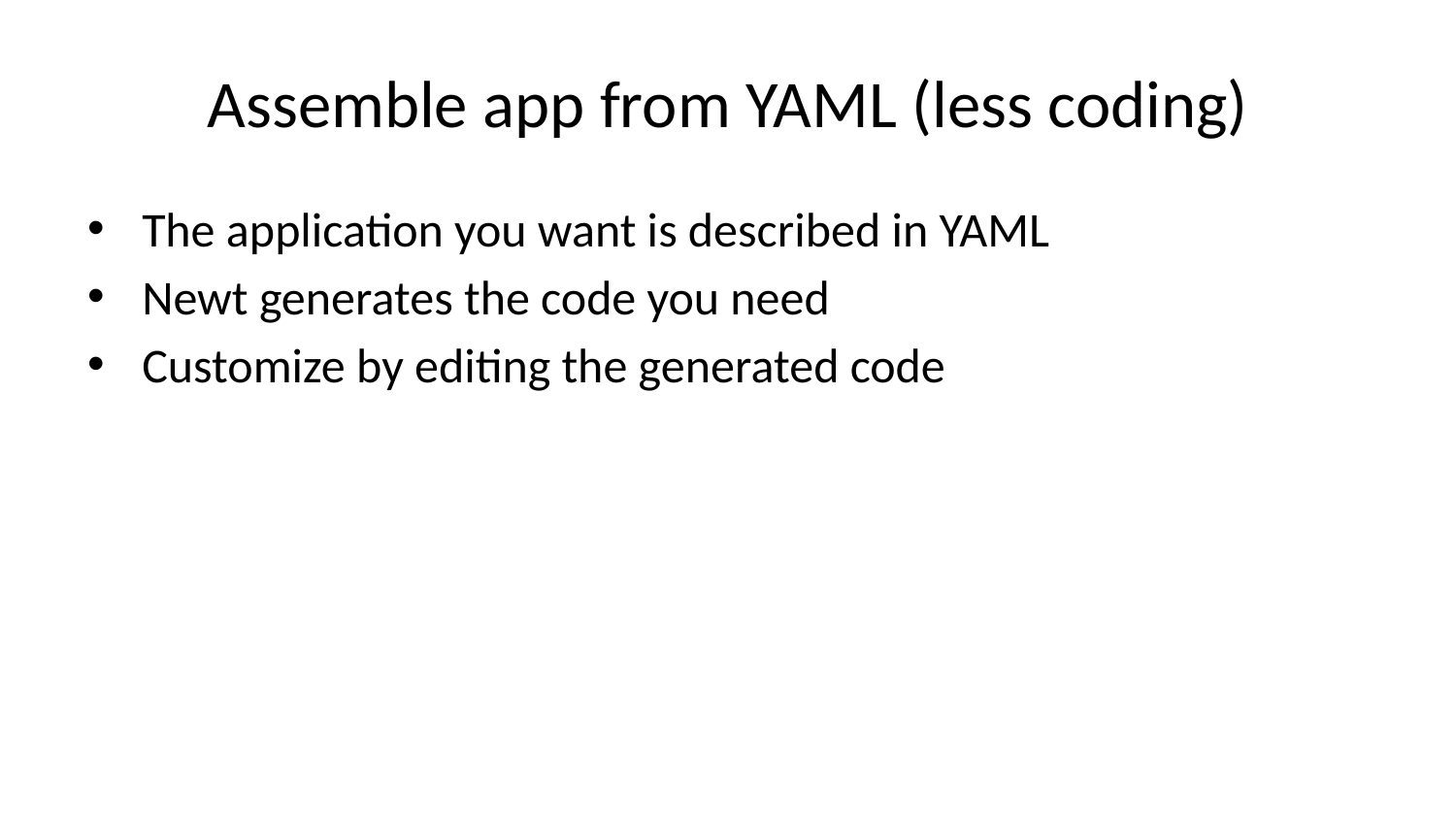

# Assemble app from YAML (less coding)
The application you want is described in YAML
Newt generates the code you need
Customize by editing the generated code